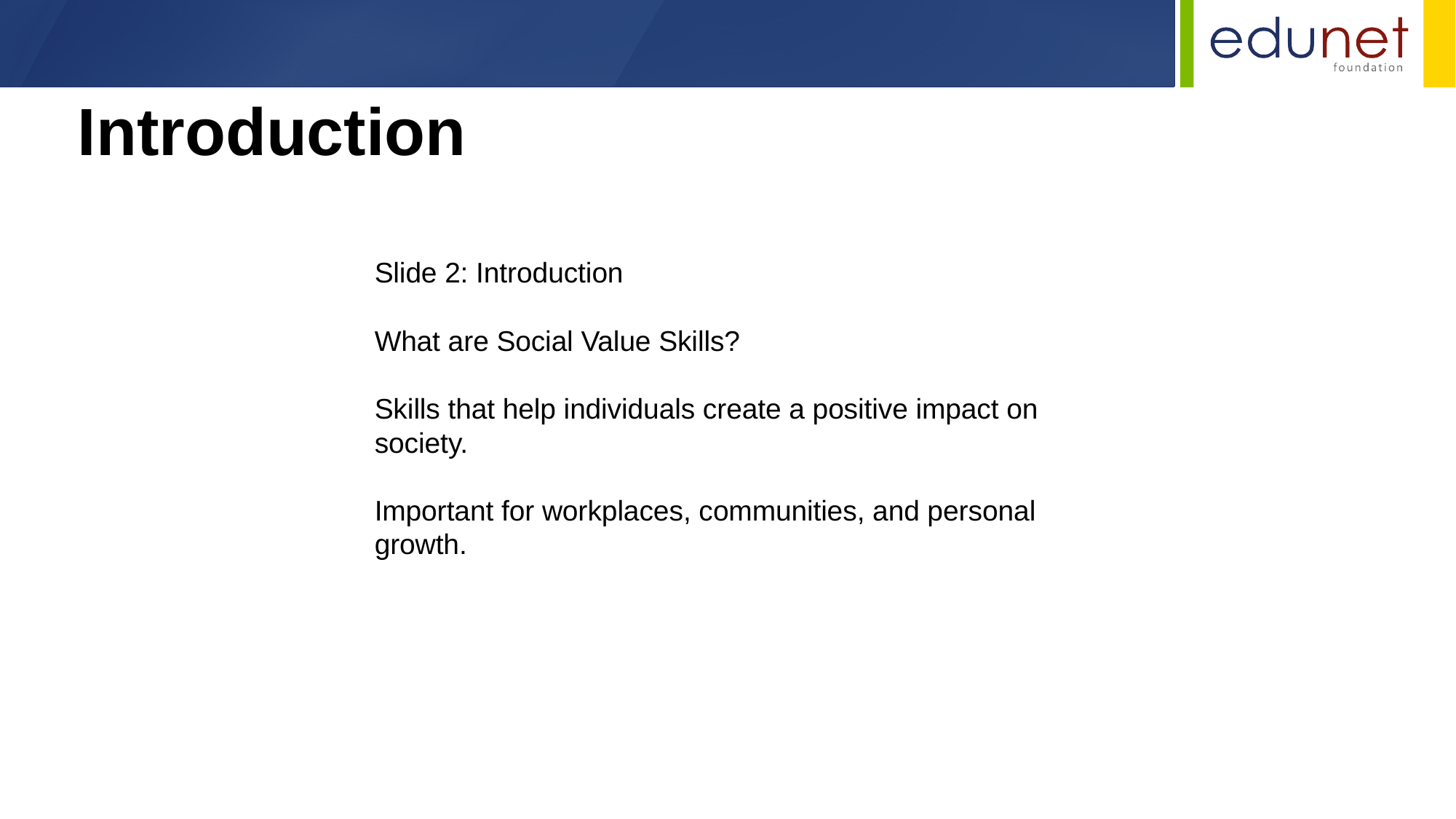

Introduction
Slide 2: Introduction

What are Social Value Skills?

Skills that help individuals create a positive impact on society.

Important for workplaces, communities, and personal growth.